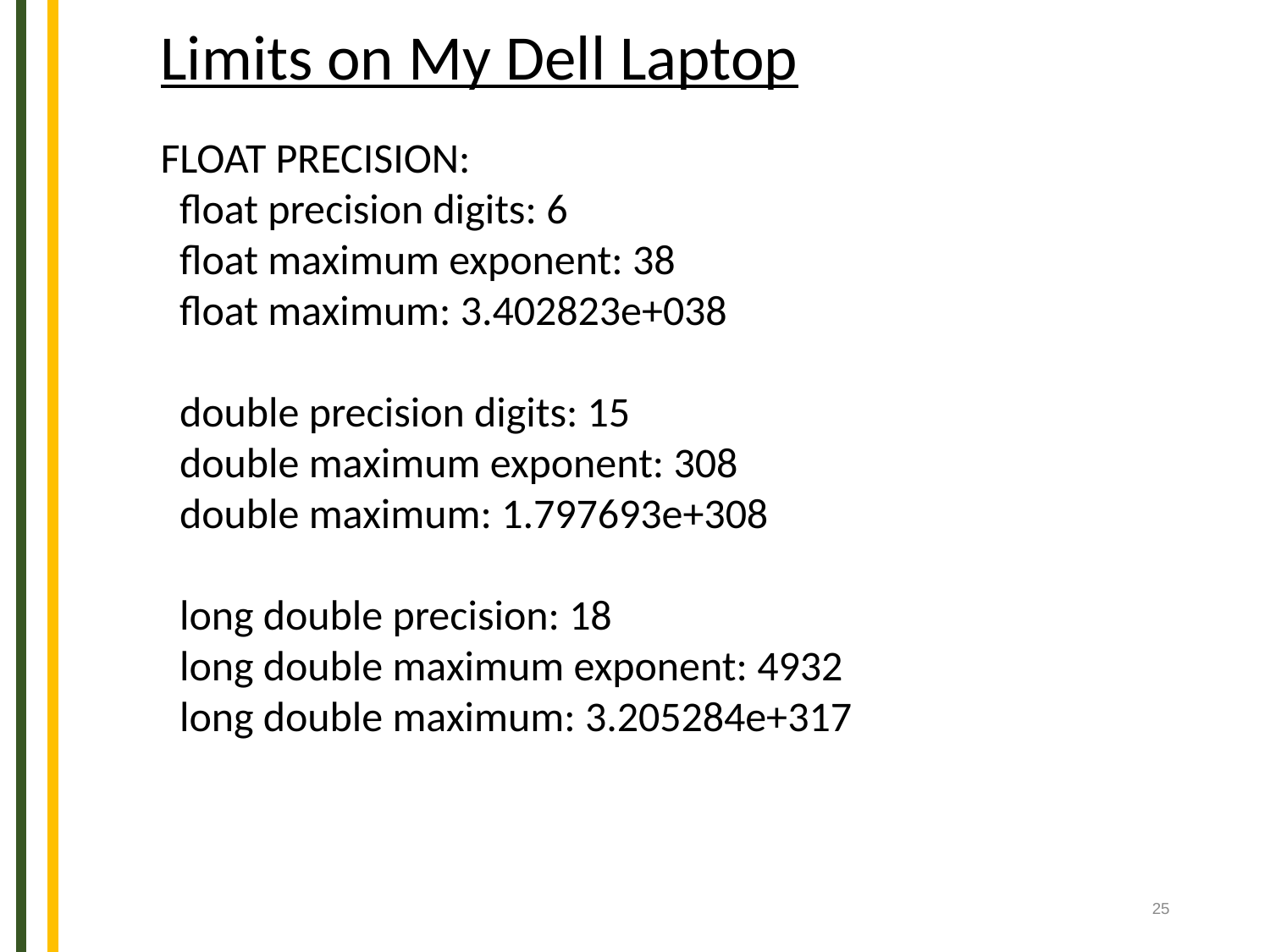

Limits on My Dell Laptop

FLOAT PRECISION:
  float precision digits: 6
  float maximum exponent: 38
  float maximum: 3.402823e+038

  double precision digits: 15
  double maximum exponent: 308
  double maximum: 1.797693e+308

  long double precision: 18
  long double maximum exponent: 4932
  long double maximum: 3.205284e+317

25